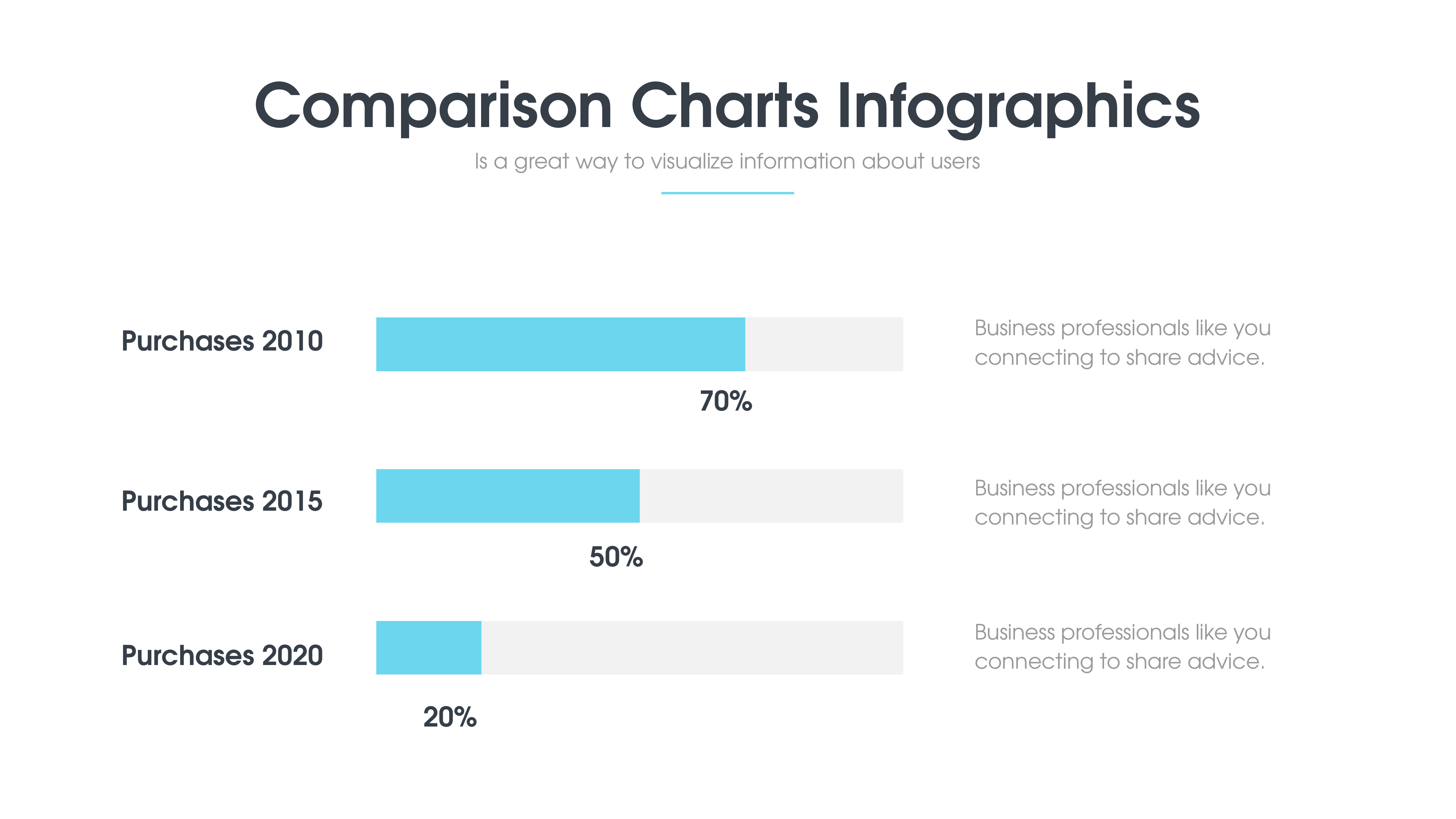

Comparison Charts Infographics
Is a great way to visualize information about users

### Chart

| Category | Serie 1 | Serie 2 |
|---|---|---|
| Categoría 1 | 20.0 | 80.0 |
| Categoría 2 | 50.0 | 50.0 |
| Categoría 3 | 70.0 | 30.0 |
Business professionals like you connecting to share advice.
Purchases 2010
70%
Business professionals like you connecting to share advice.
Purchases 2015
50%
Business professionals like you connecting to share advice.
Purchases 2020
20%